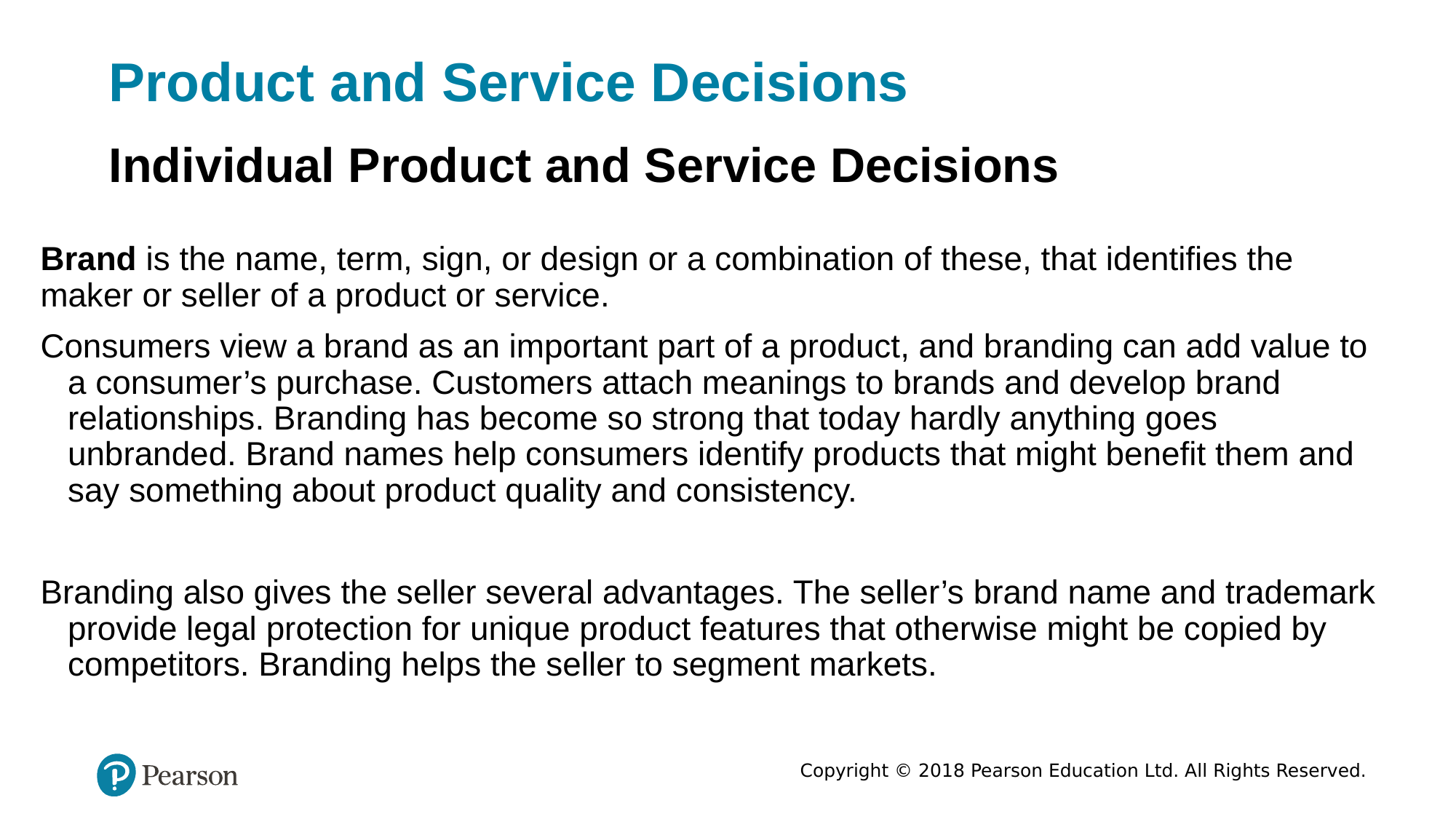

# Product and Service Decisions
Individual Product and Service Decisions

Brand is the name, term, sign, or design or a combination of these, that identifies the maker or seller of a product or service.
Consumers view a brand as an important part of a product, and branding can add value to a consumer’s purchase. Customers attach meanings to brands and develop brand relationships. Branding has become so strong that today hardly anything goes unbranded. Brand names help consumers identify products that might benefit them and say something about product quality and consistency.

Branding also gives the seller several advantages. The seller’s brand name and trademark provide legal protection for unique product features that otherwise might be copied by competitors. Branding helps the seller to segment markets.